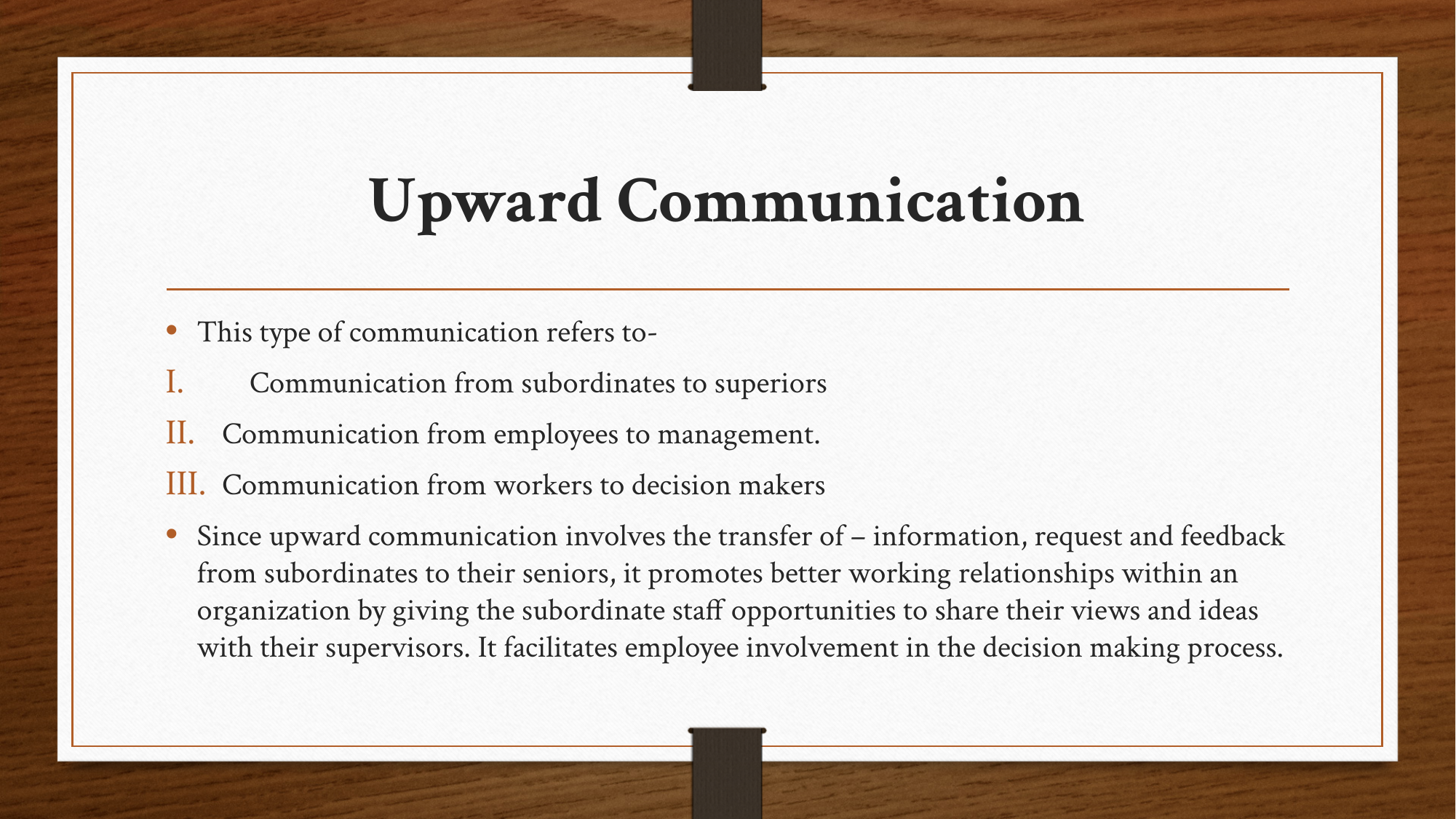

# Upward Communication
This type of communication refers to-
    Communication from subordinates to superiors
Communication from employees to management.
Communication from workers to decision makers
Since upward communication involves the transfer of – information, request and feedback from subordinates to their seniors, it promotes better working relationships within an organization by giving the subordinate staff opportunities to share their views and ideas with their supervisors. It facilitates employee involvement in the decision making process.